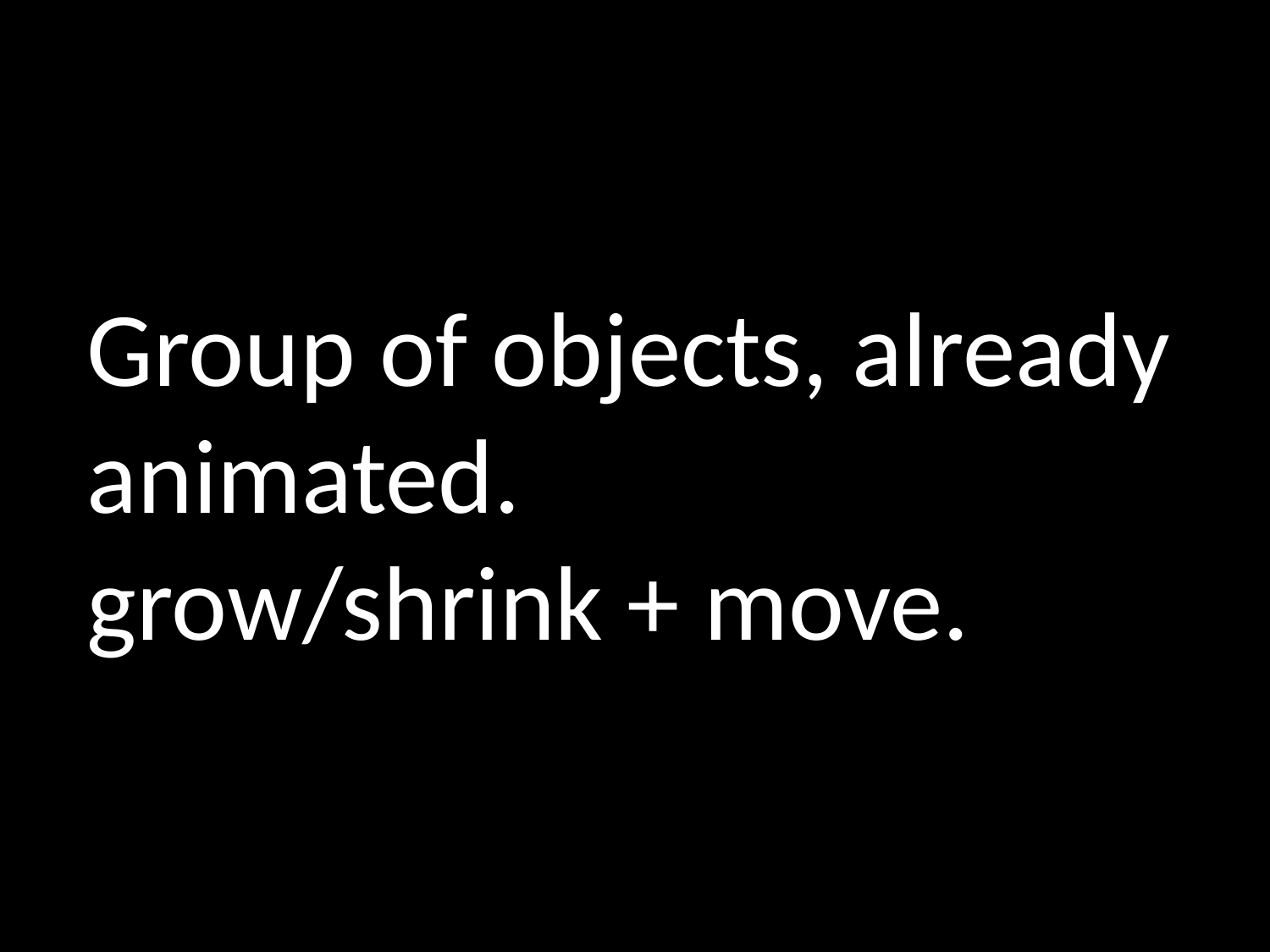

# Group of objects, already animated. grow/shrink + move.